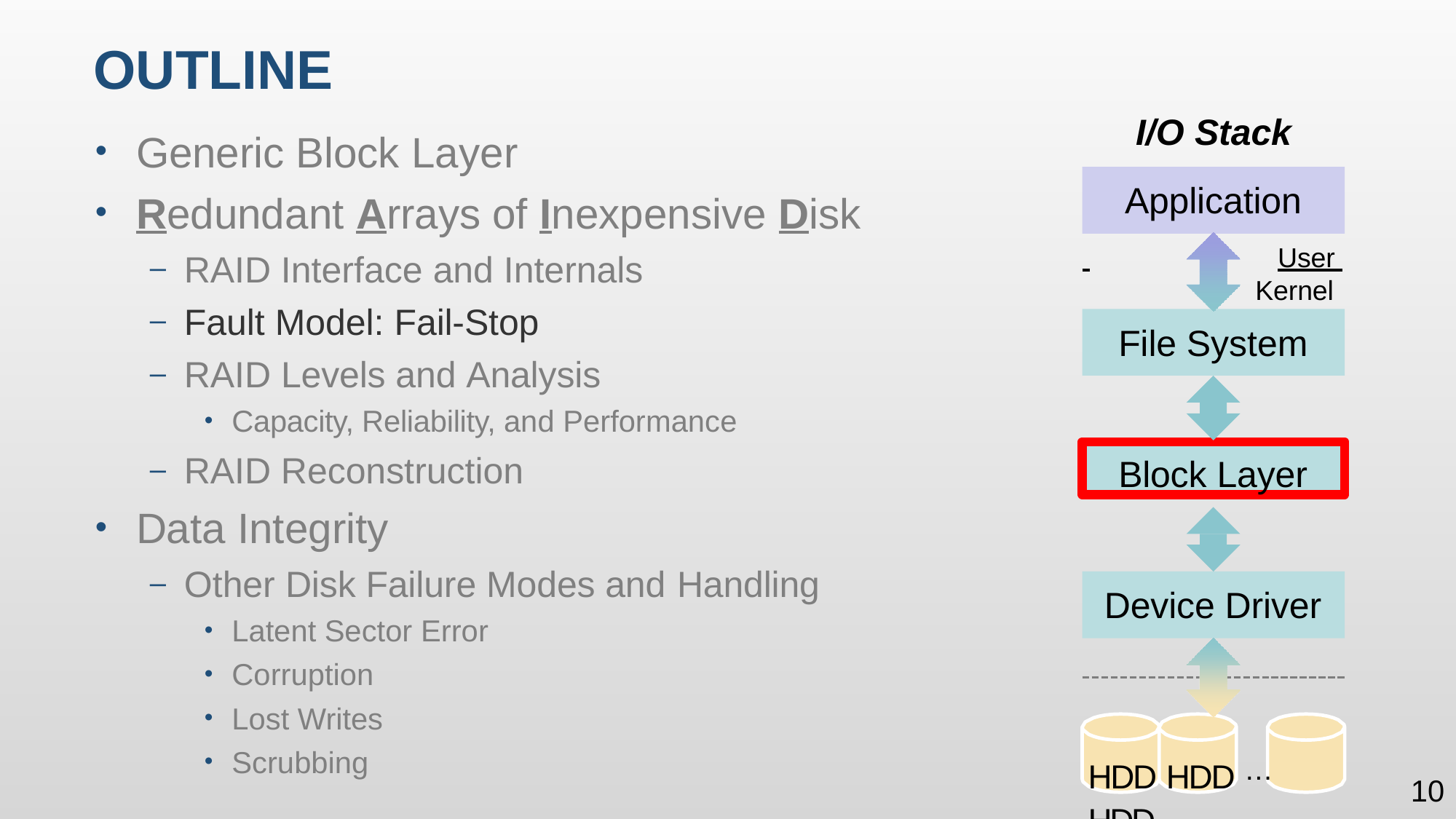

Outline
I/O Stack
Generic Block Layer
Redundant Arrays of Inexpensive Disk
RAID Interface and Internals
Fault Model: Fail-Stop
RAID Levels and Analysis
Capacity, Reliability, and Performance
RAID Reconstruction
Data Integrity
Other Disk Failure Modes and Handling
Latent Sector Error
Corruption
Lost Writes
Scrubbing

Application

 	User
Kernel

File System

Block Layer

Device Driver

HDD HDD … HDD
10